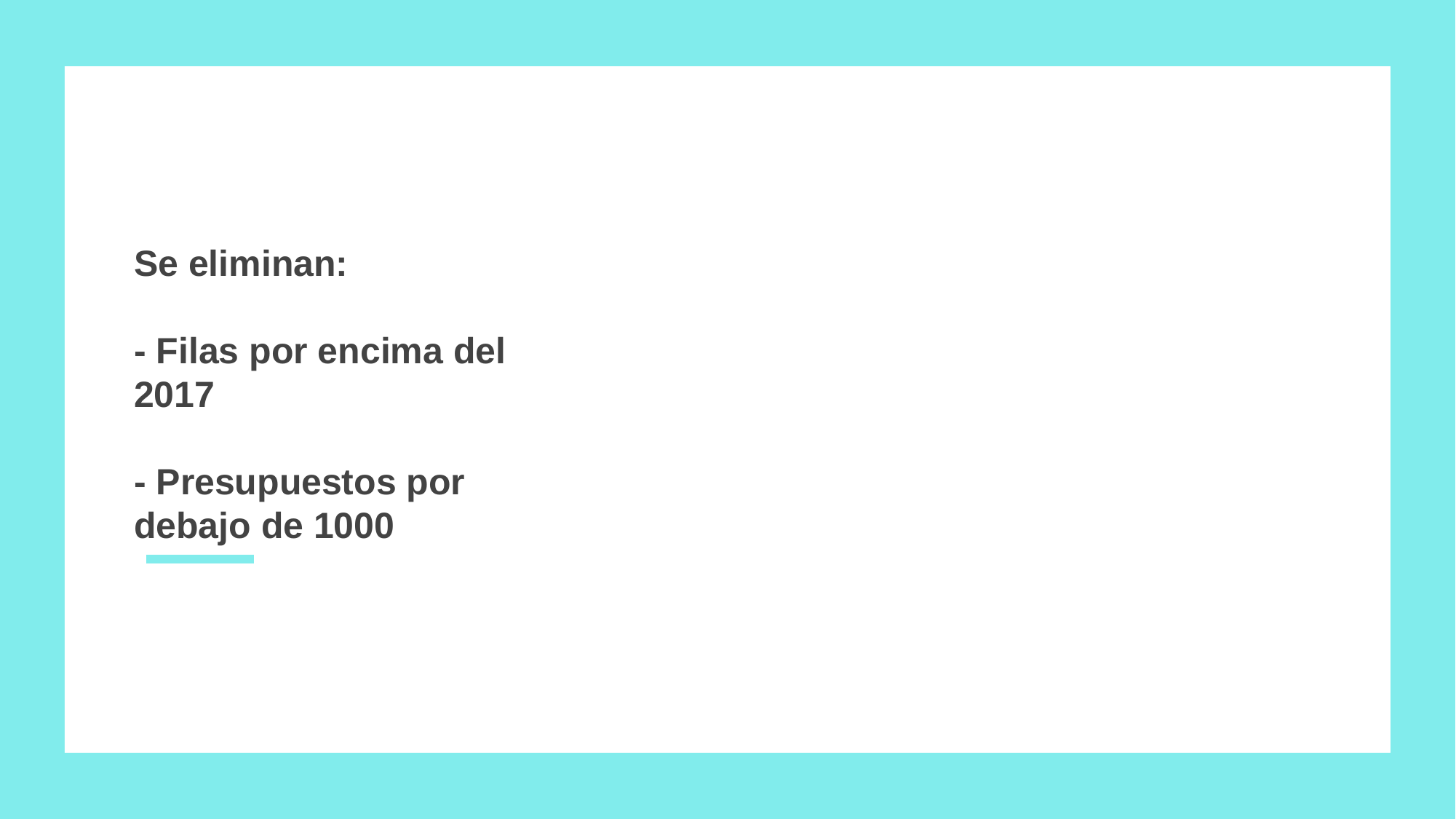

# Se eliminan: - Filas por encima del 2017 - Presupuestos por debajo de 1000